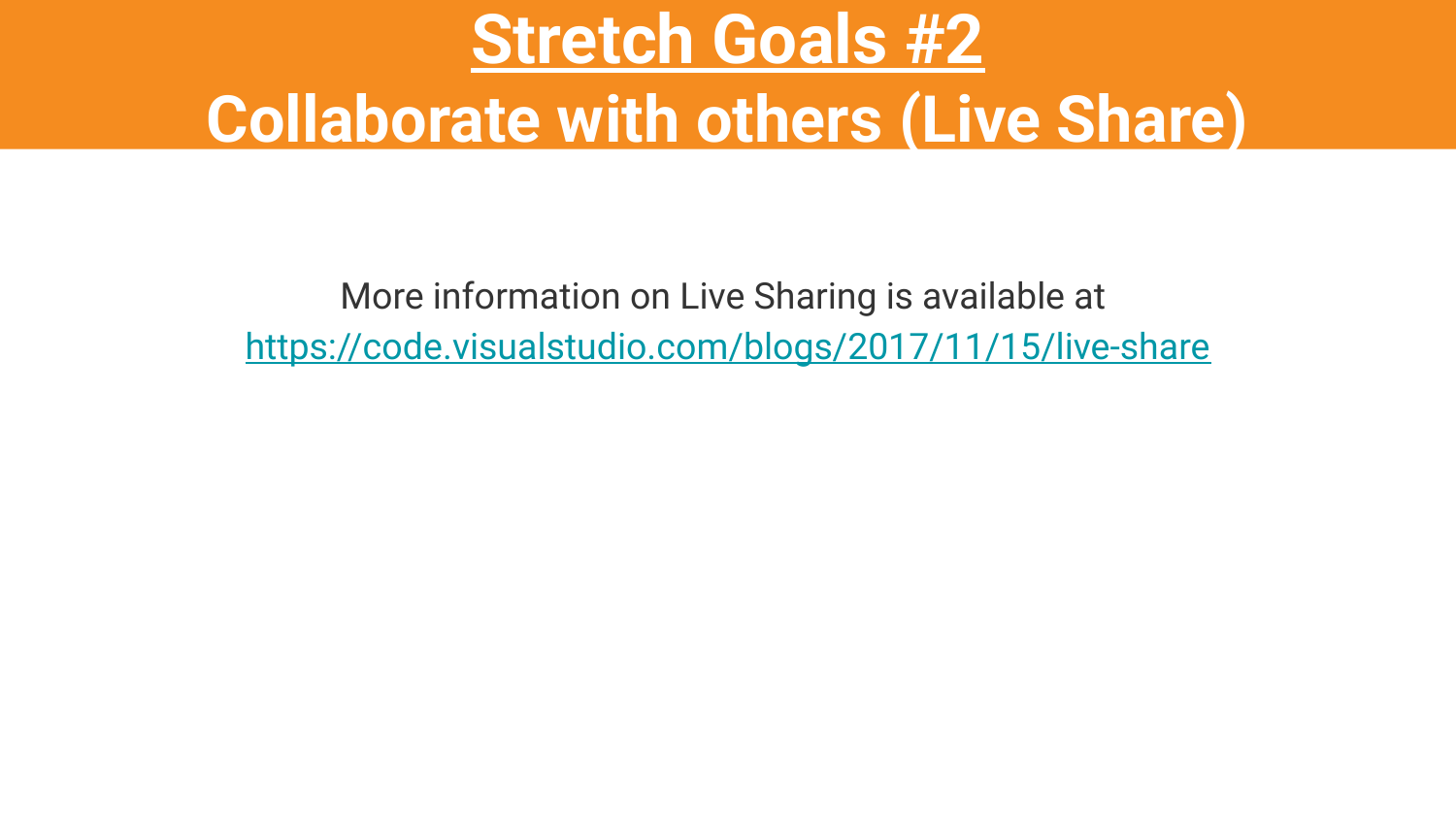

# Stretch Goals #2 Collaborate with others (Live Share)
More information on Live Sharing is available at https://code.visualstudio.com/blogs/2017/11/15/live-share